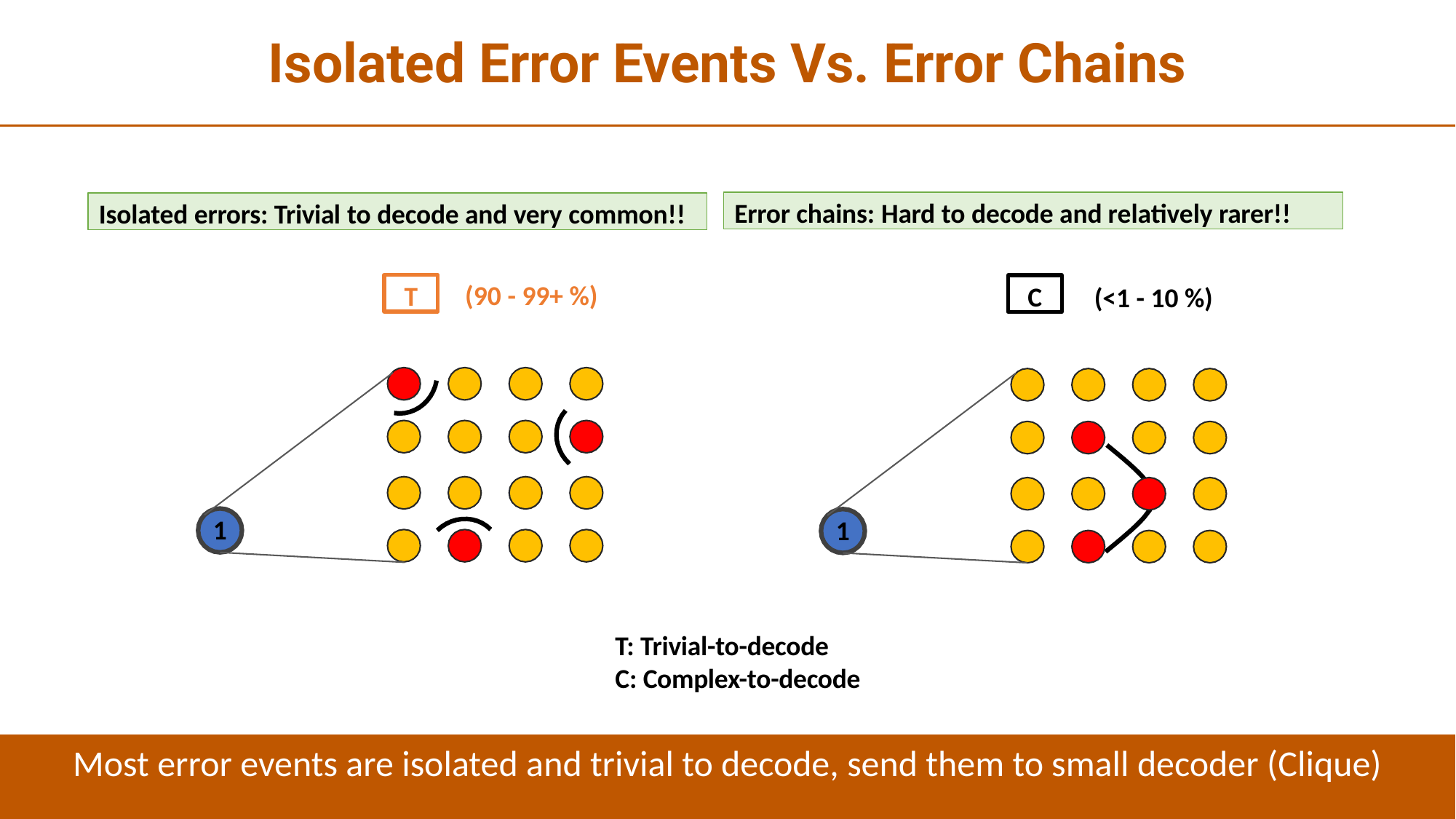

Isolated Error Events Vs. Error Chains
Error chains: Hard to decode and relatively rarer!!
Isolated errors: Trivial to decode and very common!!
T
C
(90 - 99+ %)
(<1 - 10 %)

1
1

T: Trivial-to-decode
C: Complex-to-decode
Most error events are isolated and trivial to decode, send them to small decoder (Clique)